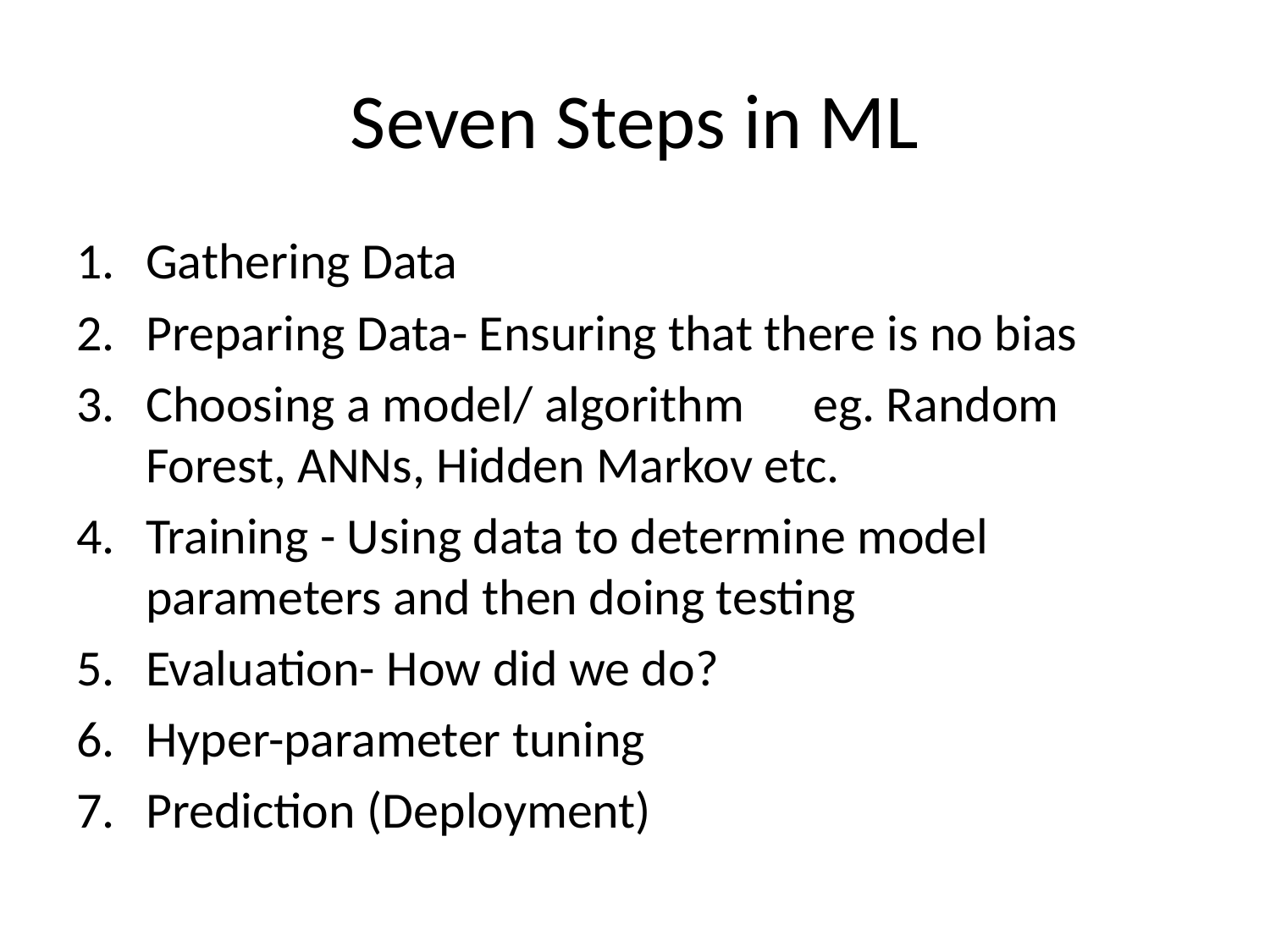

# Seven Steps in ML
Gathering Data
Preparing Data- Ensuring that there is no bias
Choosing a model/ algorithm      eg. Random Forest, ANNs, Hidden Markov etc.
Training - Using data to determine model parameters and then doing testing
Evaluation- How did we do?
Hyper-parameter tuning
Prediction (Deployment)